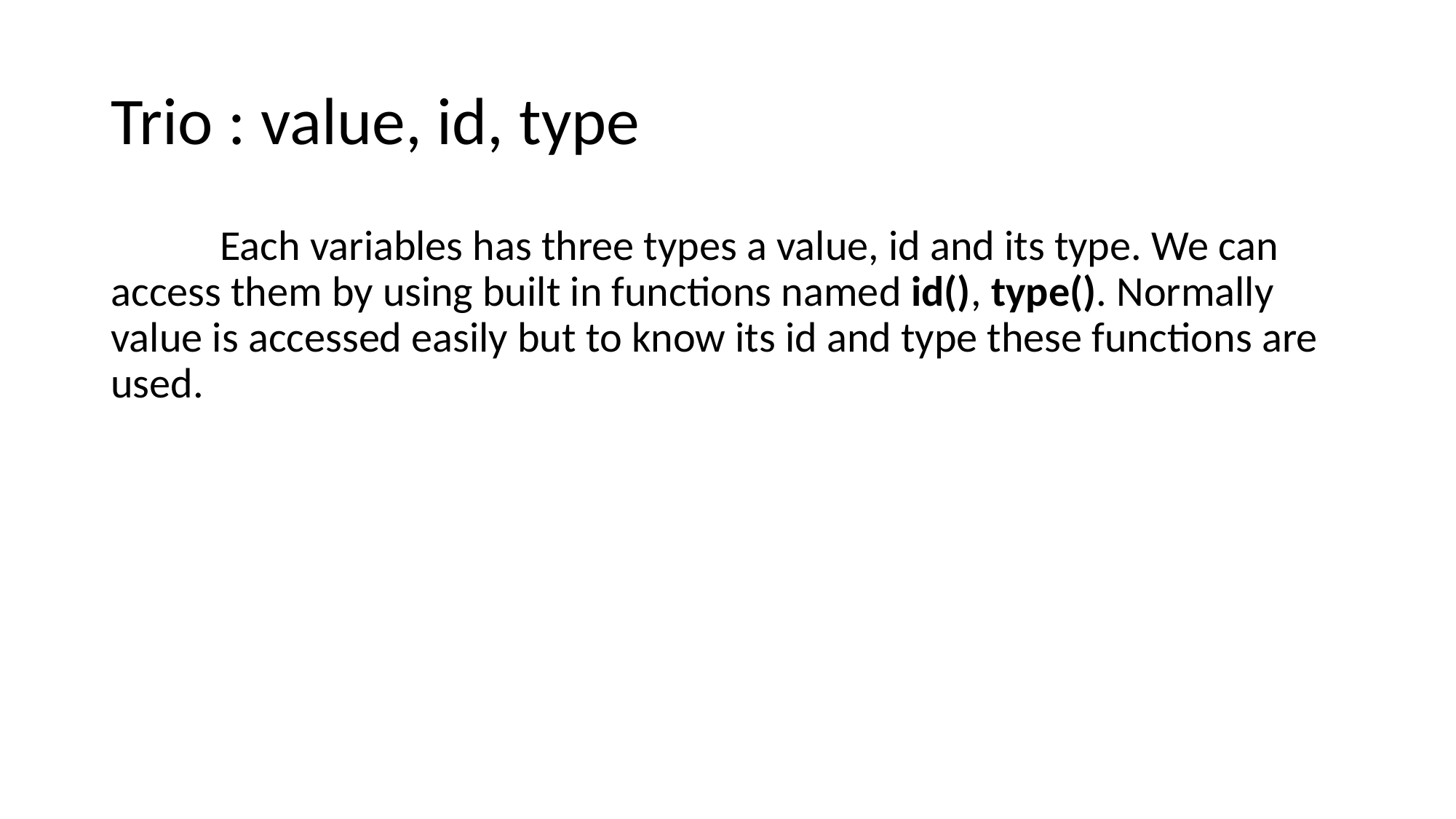

# Trio : value, id, type
	Each variables has three types a value, id and its type. We can access them by using built in functions named id(), type(). Normally value is accessed easily but to know its id and type these functions are used.